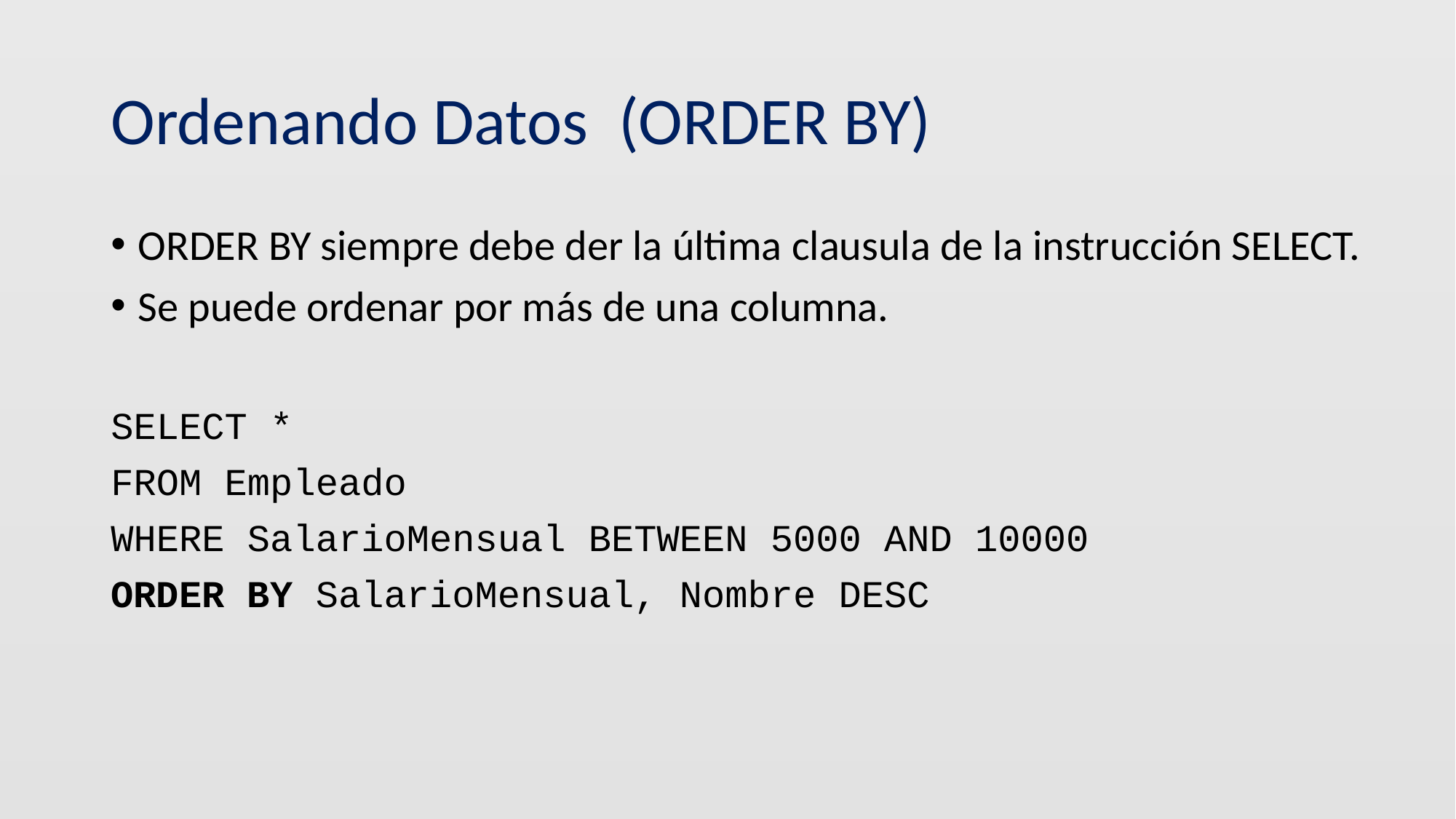

# Ordenando Datos  (ORDER BY)
ORDER BY siempre debe der la última clausula de la instrucción SELECT.
Se puede ordenar por más de una columna.

SELECT *
FROM Empleado
WHERE SalarioMensual BETWEEN 5000 AND 10000
ORDER BY SalarioMensual, Nombre DESC